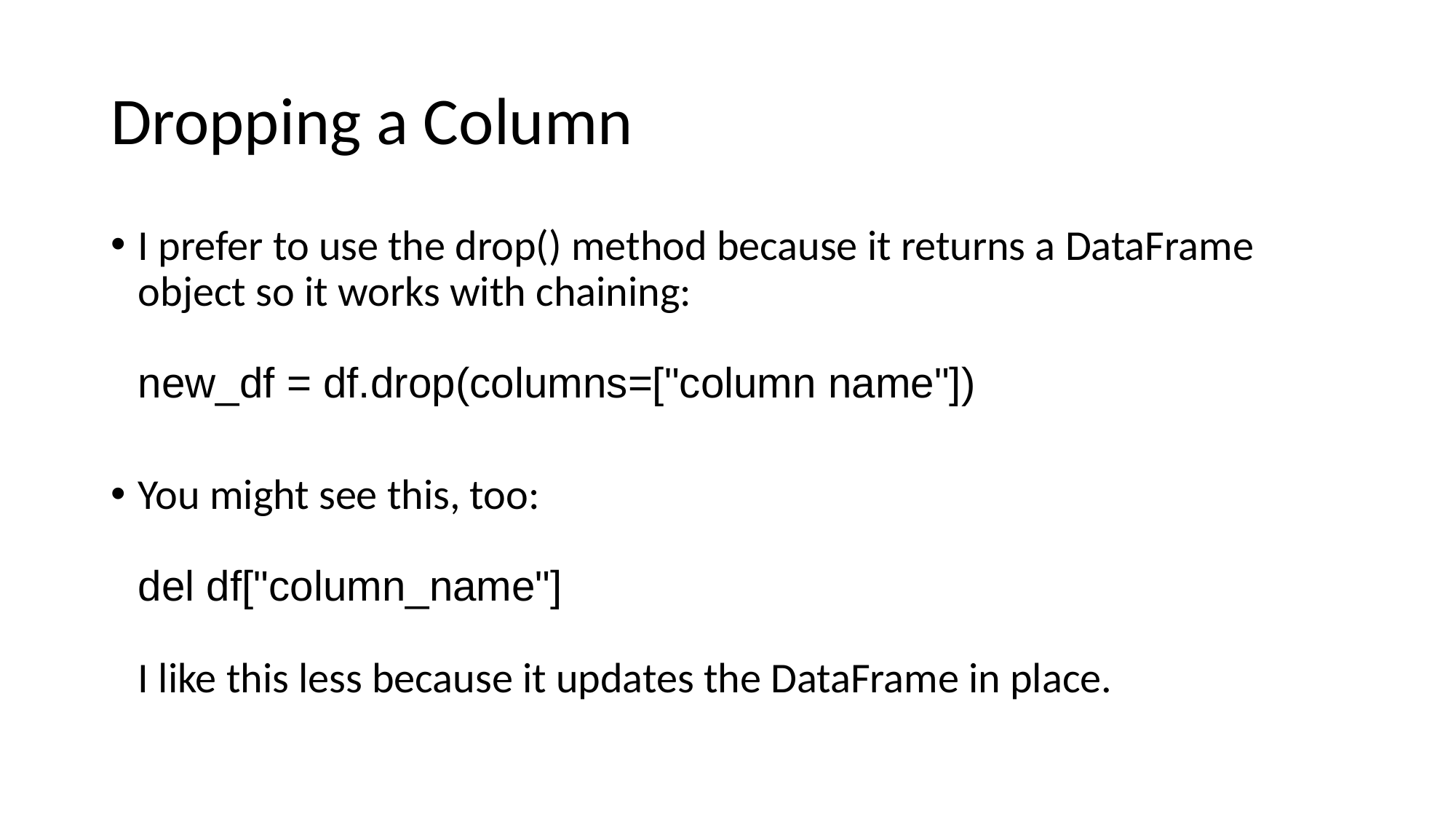

# Dropping a Column
I prefer to use the drop() method because it returns a DataFrame object so it works with chaining:
new_df = df.drop(columns=["column name"])
You might see this, too:
del df["column_name"]
I like this less because it updates the DataFrame in place.